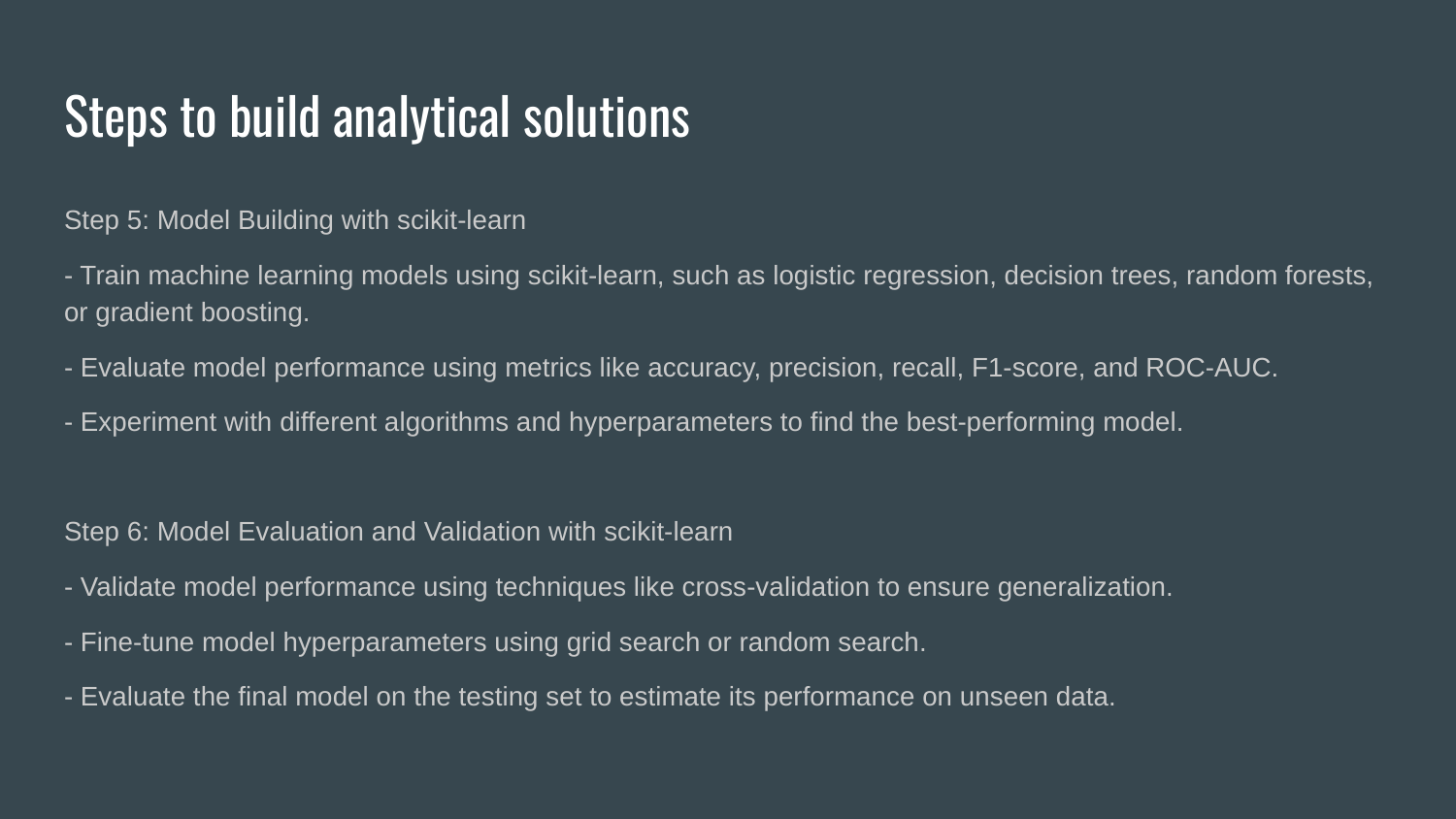

# Steps to build analytical solutions
Step 5: Model Building with scikit-learn
- Train machine learning models using scikit-learn, such as logistic regression, decision trees, random forests, or gradient boosting.
- Evaluate model performance using metrics like accuracy, precision, recall, F1-score, and ROC-AUC.
- Experiment with different algorithms and hyperparameters to find the best-performing model.

Step 6: Model Evaluation and Validation with scikit-learn
- Validate model performance using techniques like cross-validation to ensure generalization.
- Fine-tune model hyperparameters using grid search or random search.
- Evaluate the final model on the testing set to estimate its performance on unseen data.